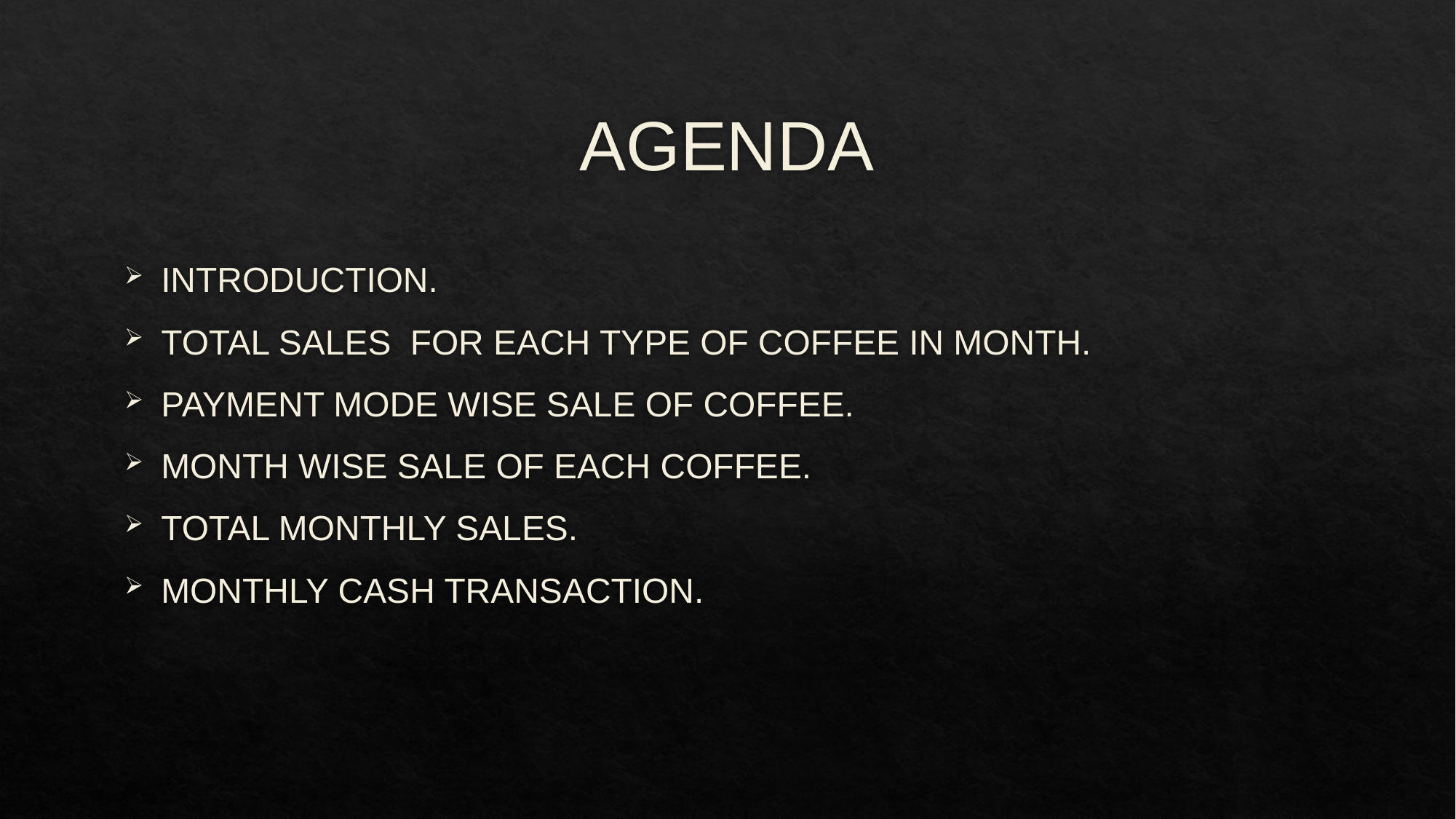

# AGENDA
INTRODUCTION.
TOTAL SALES  FOR EACH TYPE OF COFFEE IN MONTH.
PAYMENT MODE WISE SALE OF COFFEE.
MONTH WISE SALE OF EACH COFFEE.
TOTAL MONTHLY SALES.
MONTHLY CASH TRANSACTION.